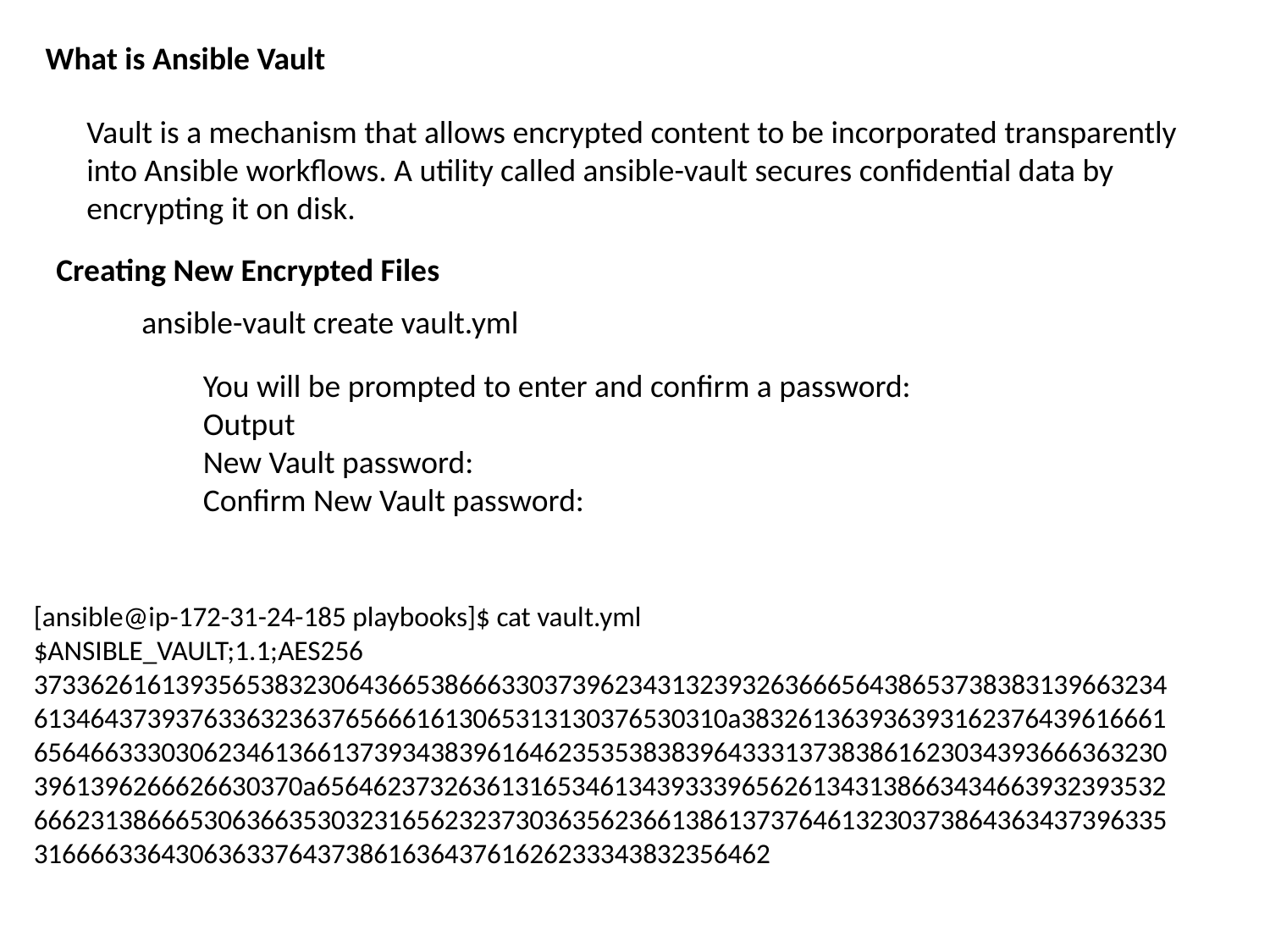

What is Ansible Vault
Vault is a mechanism that allows encrypted content to be incorporated transparently into Ansible workflows. A utility called ansible-vault secures confidential data by encrypting it on disk.
Creating New Encrypted Files
ansible-vault create vault.yml
You will be prompted to enter and confirm a password:
Output
New Vault password:
Confirm New Vault password:
[ansible@ip-172-31-24-185 playbooks]$ cat vault.yml
$ANSIBLE_VAULT;1.1;AES256
37336261613935653832306436653866633037396234313239326366656438653738383139663234
6134643739376336323637656661613065313130376530310a383261363936393162376439616661
65646633303062346136613739343839616462353538383964333137383861623034393666363230
3961396266626630370a656462373263613165346134393339656261343138663434663932393532
66623138666530636635303231656232373036356236613861373764613230373864363437396335
3166663364306363376437386163643761626233343832356462